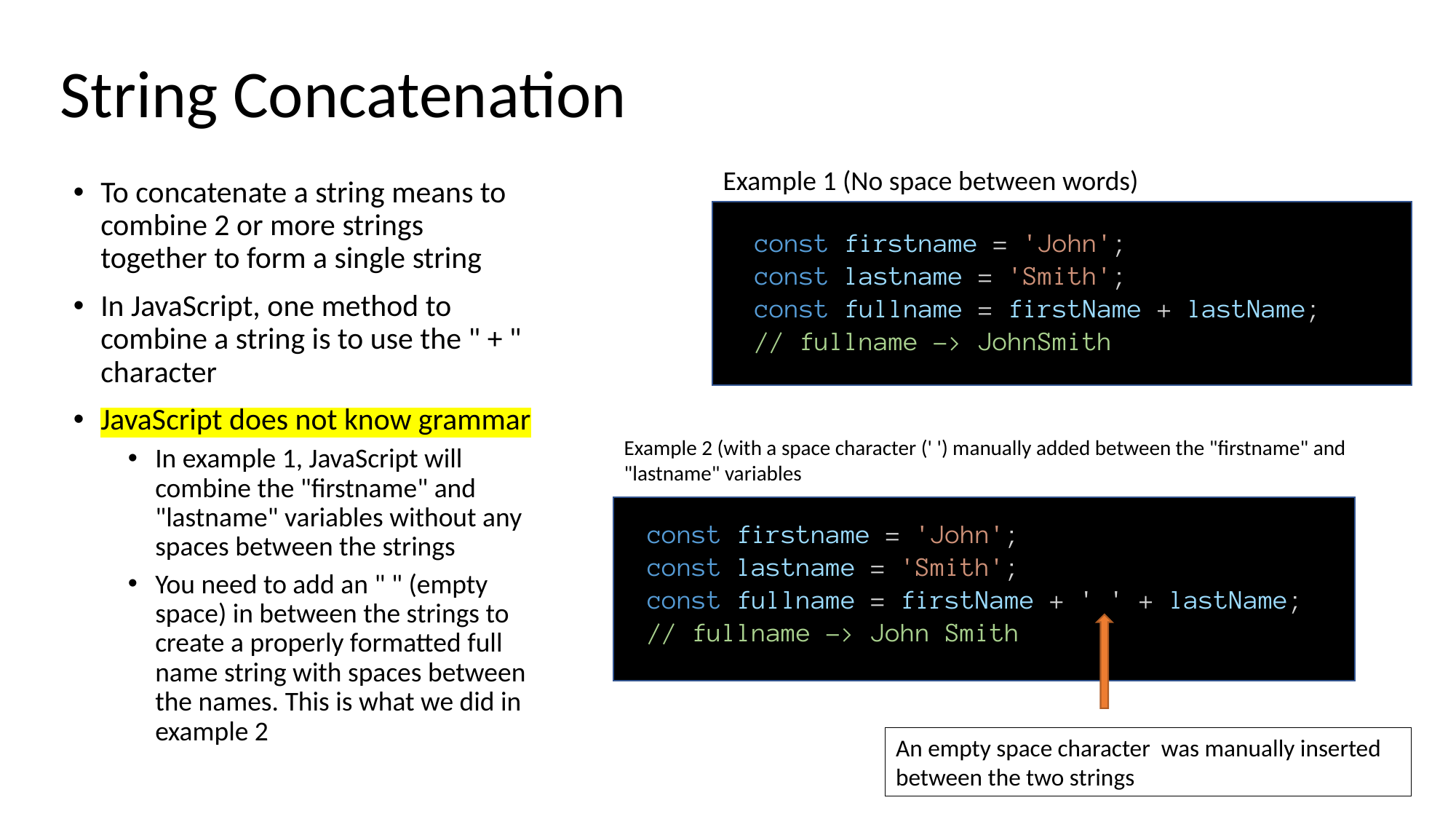

# String Concatenation
Example 1 (No space between words)
To concatenate a string means to combine 2 or more strings together to form a single string
In JavaScript, one method to combine a string is to use the " + "  character
JavaScript does not know grammar
In example 1, JavaScript will combine the "firstname" and "lastname" variables without any spaces between the strings
You need to add an " " (empty space) in between the strings to create a properly formatted full name string with spaces between the names. This is what we did in example 2

const firstname = 'John';
const lastname = 'Smith';
const fullname = firstName + lastName;
// fullname -> JohnSmith
Example 2 (with a space character (' ') manually added between the "firstname" and "lastname" variables

const firstname = 'John';
const lastname = 'Smith';
const fullname = firstName + ' ' + lastName;
// fullname -> John Smith

An empty space character  was manually inserted between the two strings